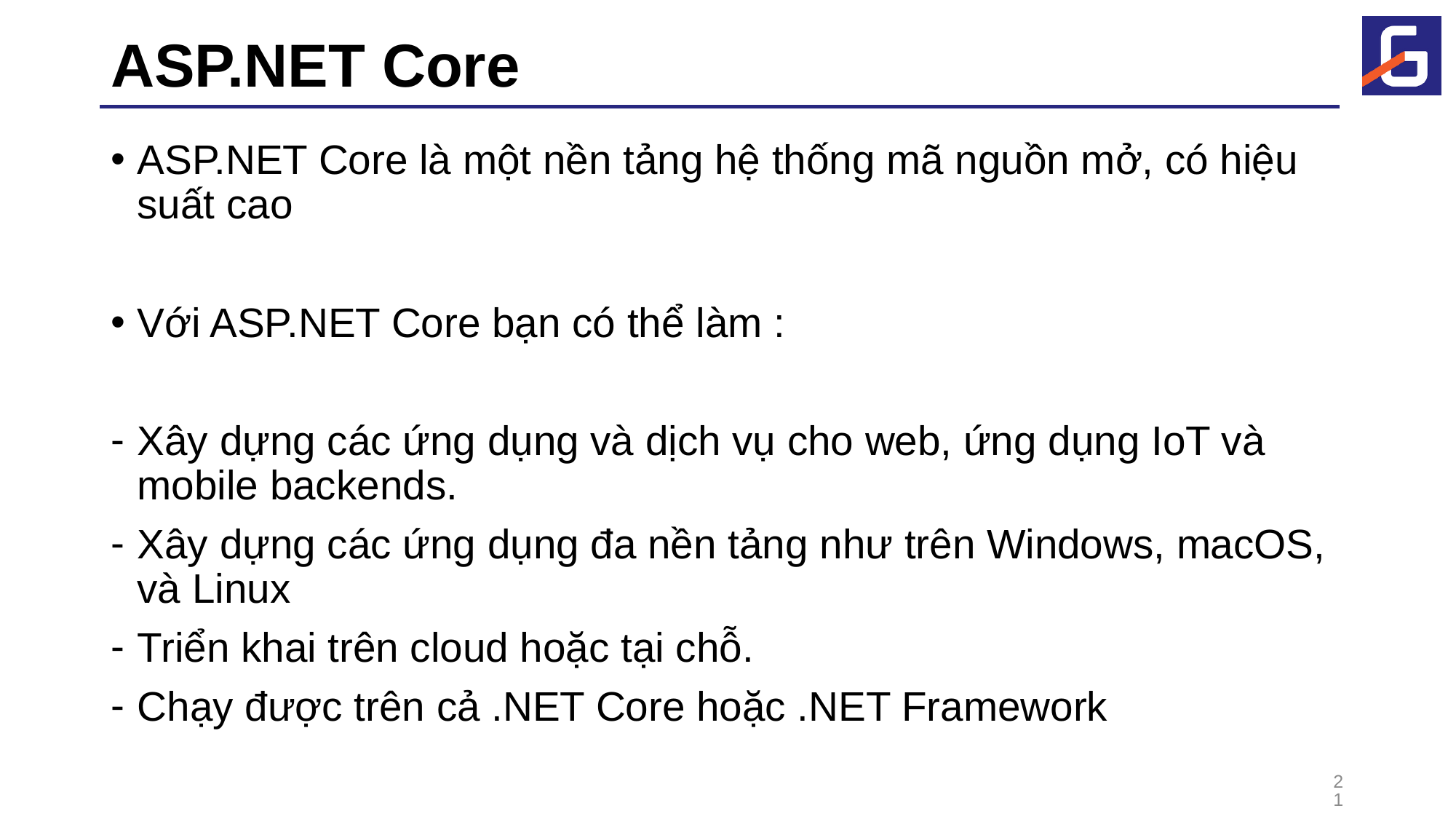

# ASP.NET Core
ASP.NET Core là một nền tảng hệ thống mã nguồn mở, có hiệu suất cao

Với ASP.NET Core bạn có thể làm :

Xây dựng các ứng dụng và dịch vụ cho web, ứng dụng IoT và mobile backends.
Xây dựng các ứng dụng đa nền tảng như trên Windows, macOS, và Linux
Triển khai trên cloud hoặc tại chỗ.
Chạy được trên cả .NET Core hoặc .NET Framework
21